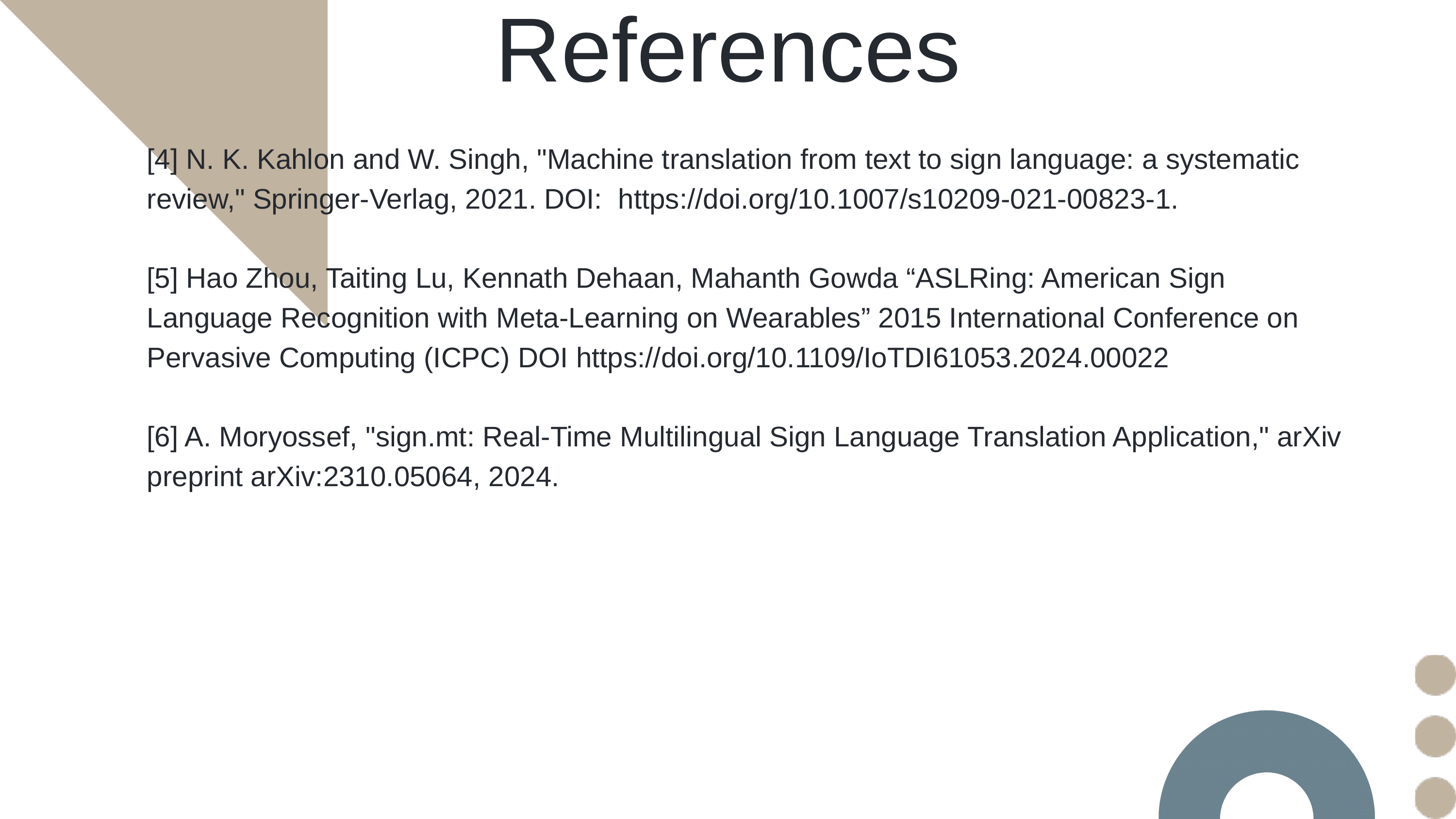

References
[4] N. K. Kahlon and W. Singh, "Machine translation from text to sign language: a systematic review," Springer-Verlag, 2021. DOI:  https://doi.org/10.1007/s10209-021-00823-1.

[5] Hao Zhou, Taiting Lu, Kennath Dehaan, Mahanth Gowda “ASLRing: American Sign Language Recognition with Meta-Learning on Wearables” 2015 International Conference on Pervasive Computing (ICPC) DOI https://doi.org/10.1109/IoTDI61053.2024.00022

[6] A. Moryossef, "sign.mt: Real-Time Multilingual Sign Language Translation Application," arXiv preprint arXiv:2310.05064, 2024.